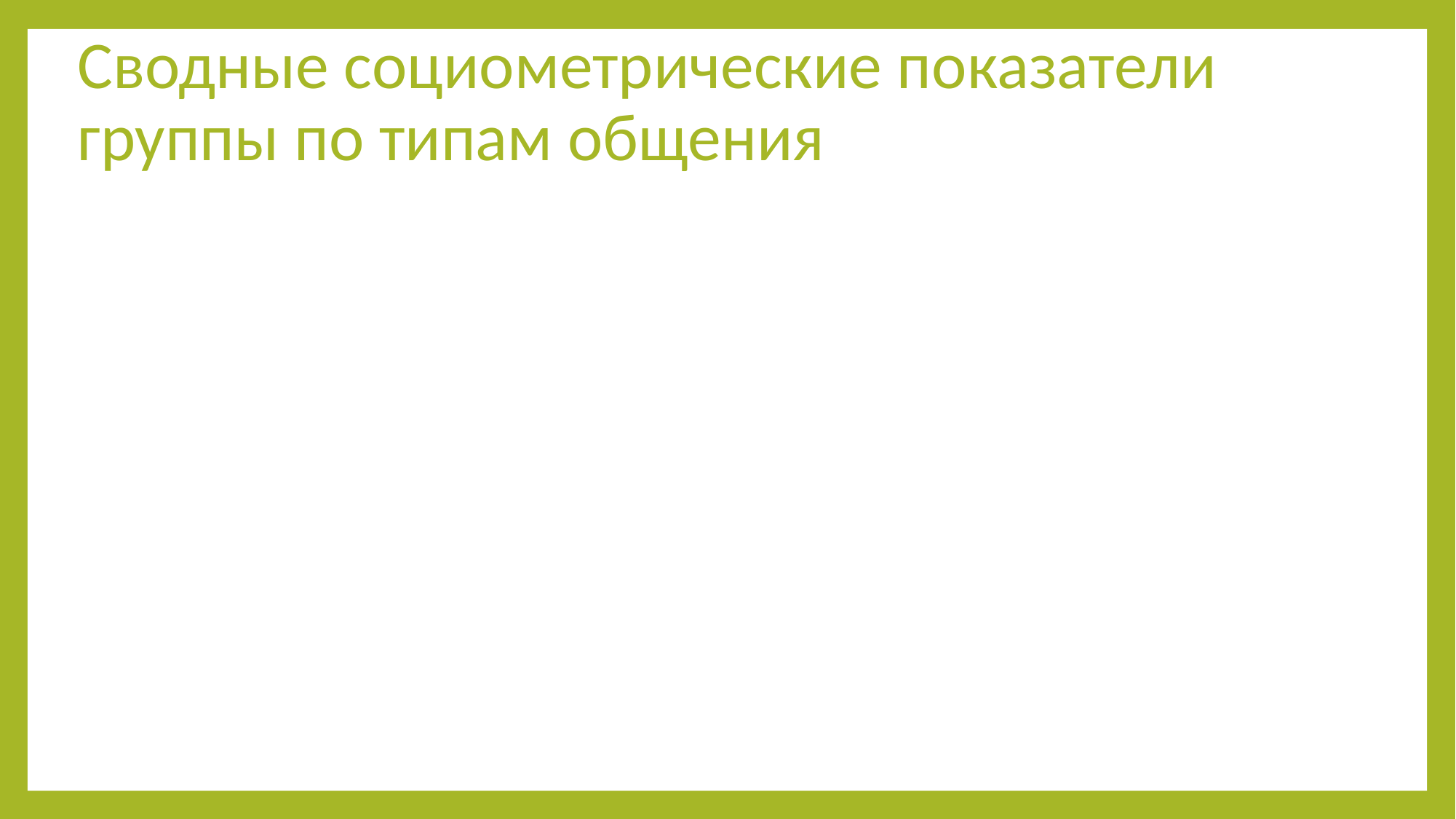

# Сводные социометрические показатели группы по типам общения